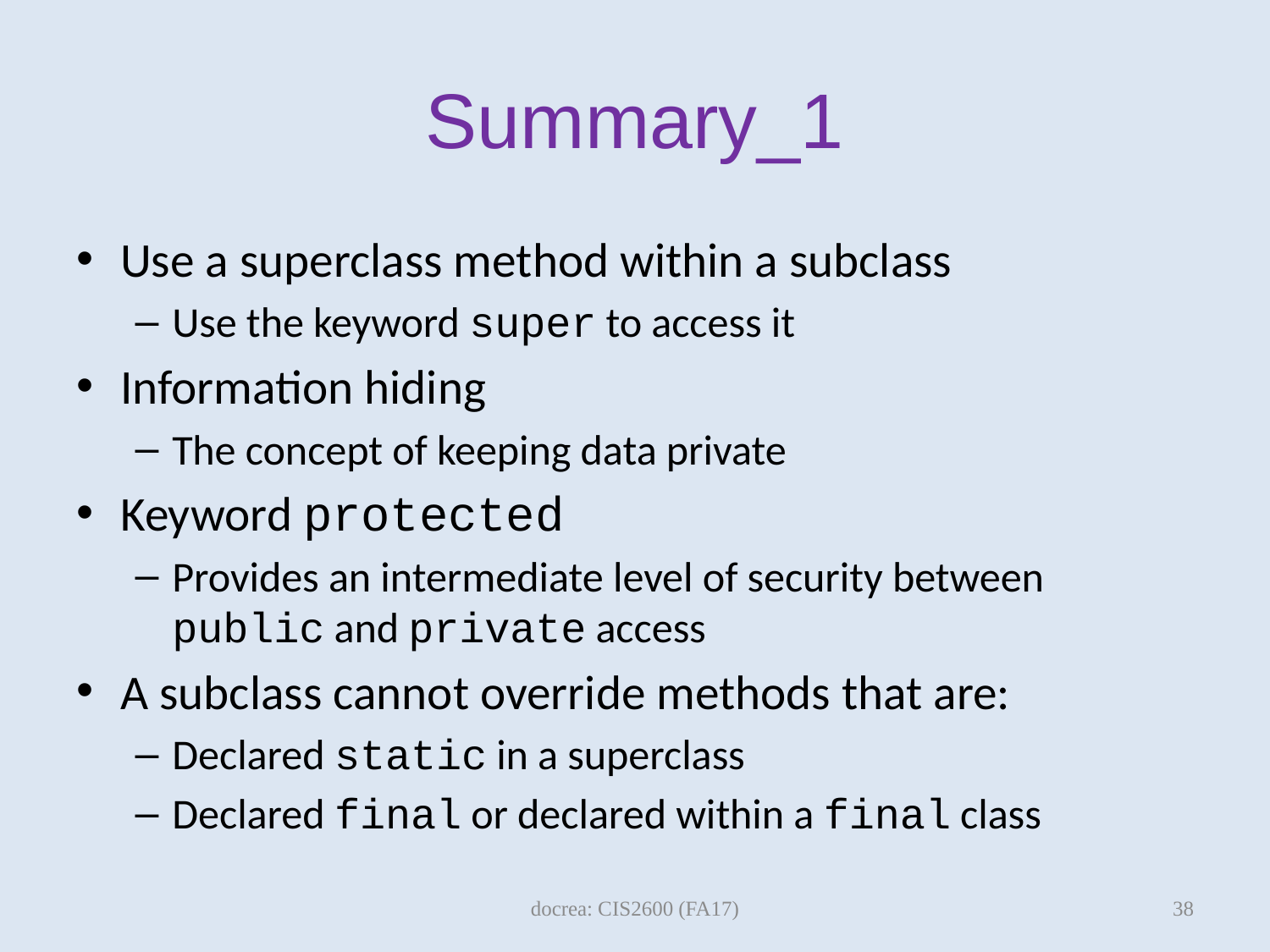

# Summary_1
Use a superclass method within a subclass
Use the keyword super to access it
Information hiding
The concept of keeping data private
Keyword protected
Provides an intermediate level of security between public and private access
A subclass cannot override methods that are:
Declared static in a superclass
Declared final or declared within a final class
38
docrea: CIS2600 (FA17)